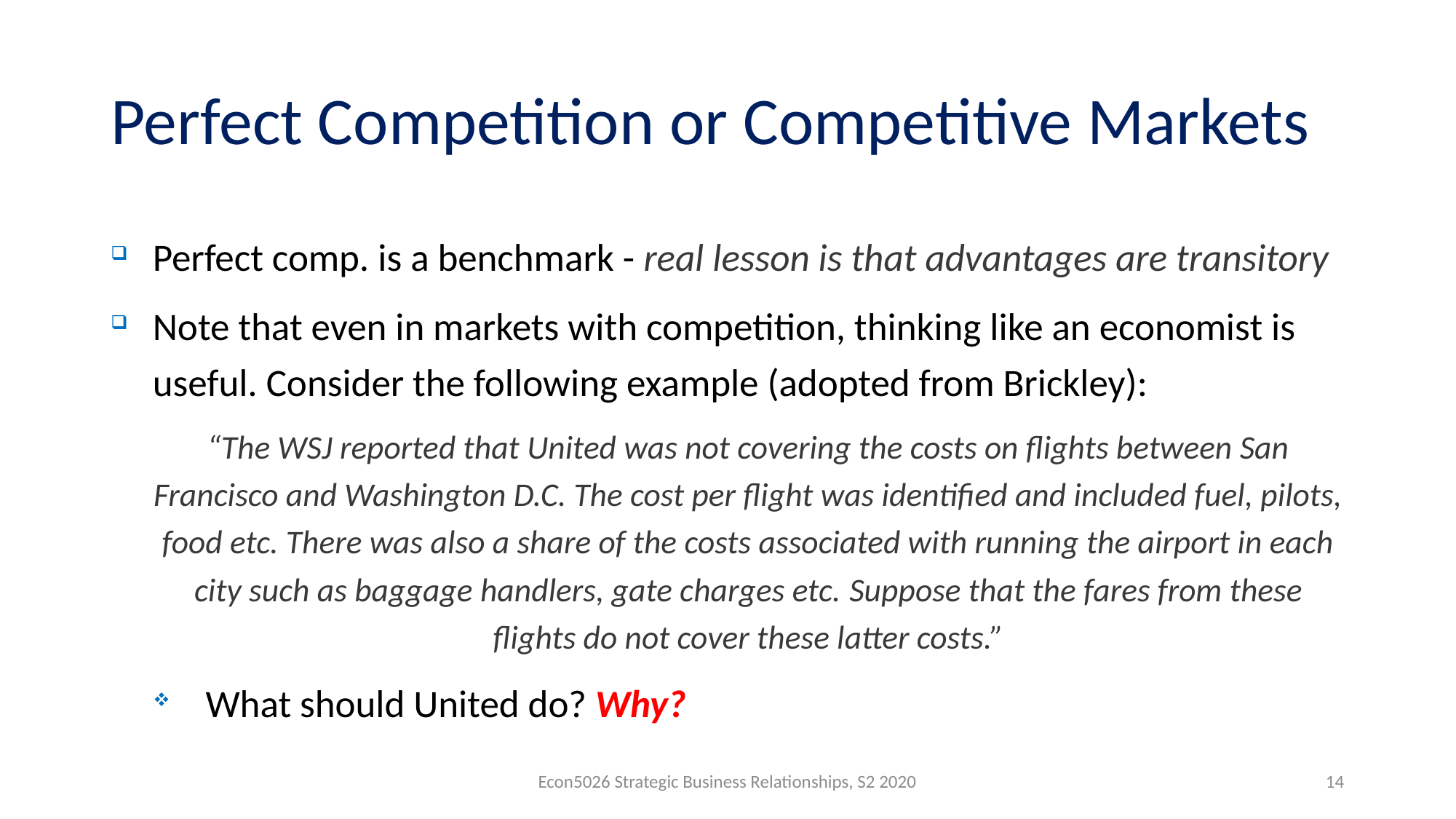

# Perfect Competition or Competitive Markets
Perfect comp. is a benchmark - real lesson is that advantages are transitory
Note that even in markets with competition, thinking like an economist is useful. Consider the following example (adopted from Brickley):
“The WSJ reported that United was not covering the costs on flights between San Francisco and Washington D.C. The cost per flight was identified and included fuel, pilots, food etc. There was also a share of the costs associated with running the airport in each city such as baggage handlers, gate charges etc. Suppose that the fares from these flights do not cover these latter costs.”
What should United do? Why?

Econ5026 Strategic Business Relationships, S2 2020
14